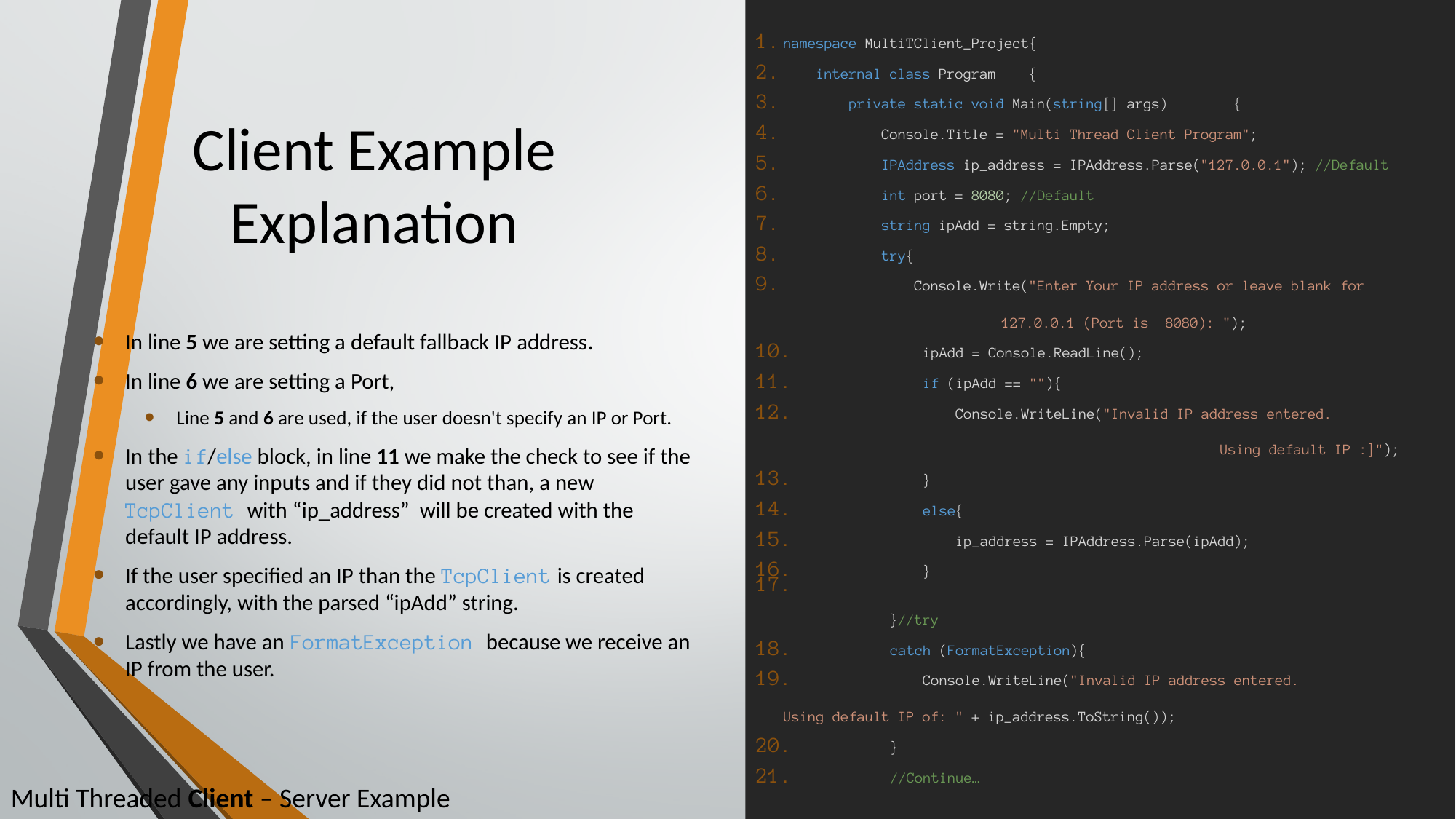

namespace MultiTClient_Project{
    internal class Program    {
        private static void Main(string[] args)        {
            Console.Title = "Multi Thread Client Program";
            IPAddress ip_address = IPAddress.Parse("127.0.0.1"); //Default
            int port = 8080; //Default
            string ipAdd = string.Empty;
            try{
                Console.Write("Enter Your IP address or leave blank for 									127.0.0.1 (Port is  8080): ");
                ipAdd = Console.ReadLine();
                if (ipAdd == ""){
                    Console.WriteLine("Invalid IP address entered. 											Using default IP :]");
                }
                else{
                    ip_address = IPAddress.Parse(ipAdd);
                }
             }//try
            catch (FormatException){
                Console.WriteLine("Invalid IP address entered. 							Using default IP of: " + ip_address.ToString());
            }
            //Continue…
# Client Example Explanation
In line 5 we are setting a default fallback IP address.
In line 6 we are setting a Port,
Line 5 and 6 are used, if the user doesn't specify an IP or Port.
In the if/else block, in line 11 we make the check to see if the user gave any inputs and if they did not than, a new TcpClient with “ip_address”  will be created with the default IP address.
If the user specified an IP than the TcpClient is created accordingly, with the parsed “ipAdd” string.
Lastly we have an FormatException  because we receive an IP from the user.
Multi Threaded Client – Server Example